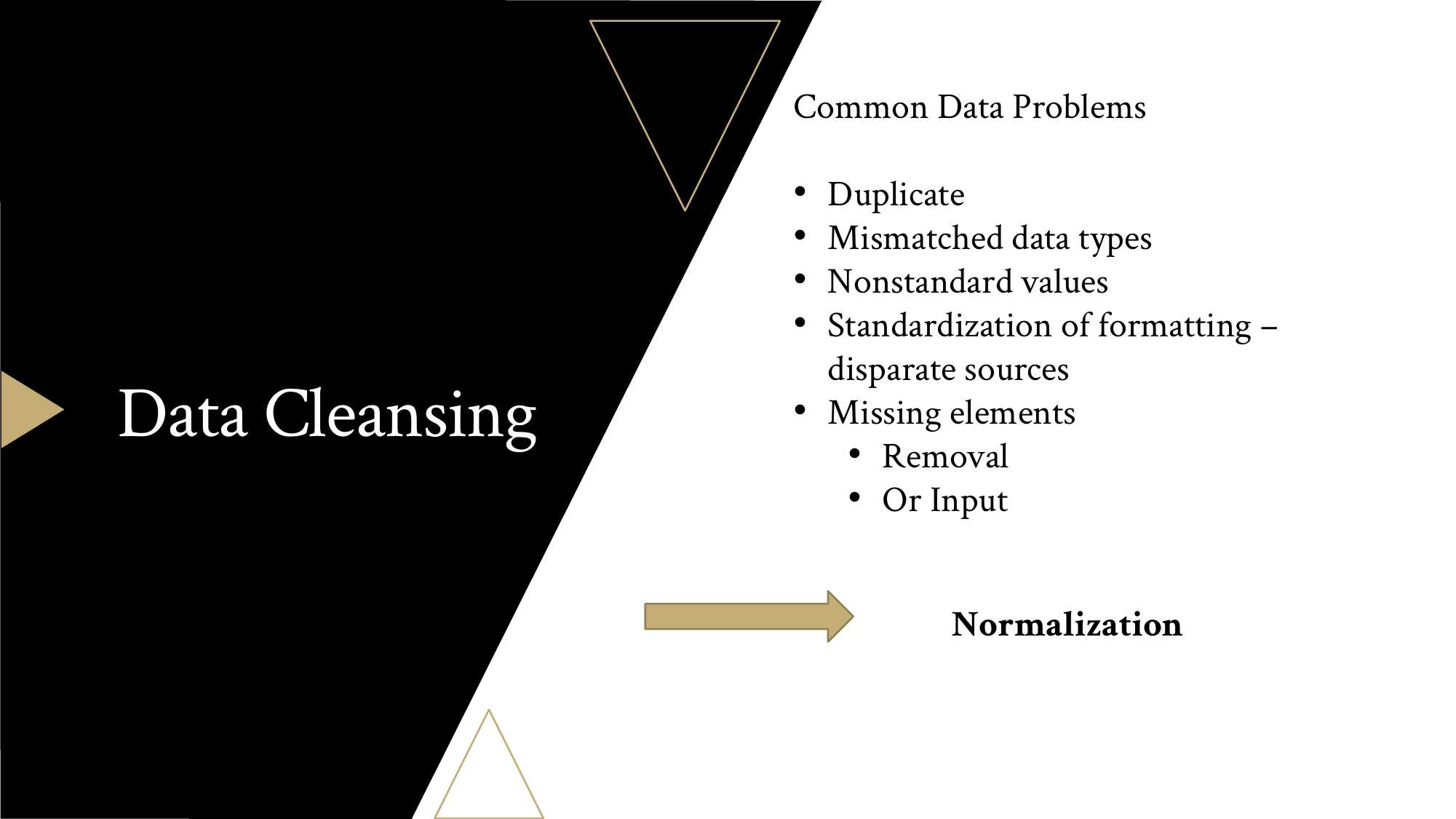

Common Data Problems

Duplicate
Mismatched data types
Nonstandard values
Standardization of formatting – disparate sources
Missing elements
Removal
Or Input

# Data Cleansing

Normalization